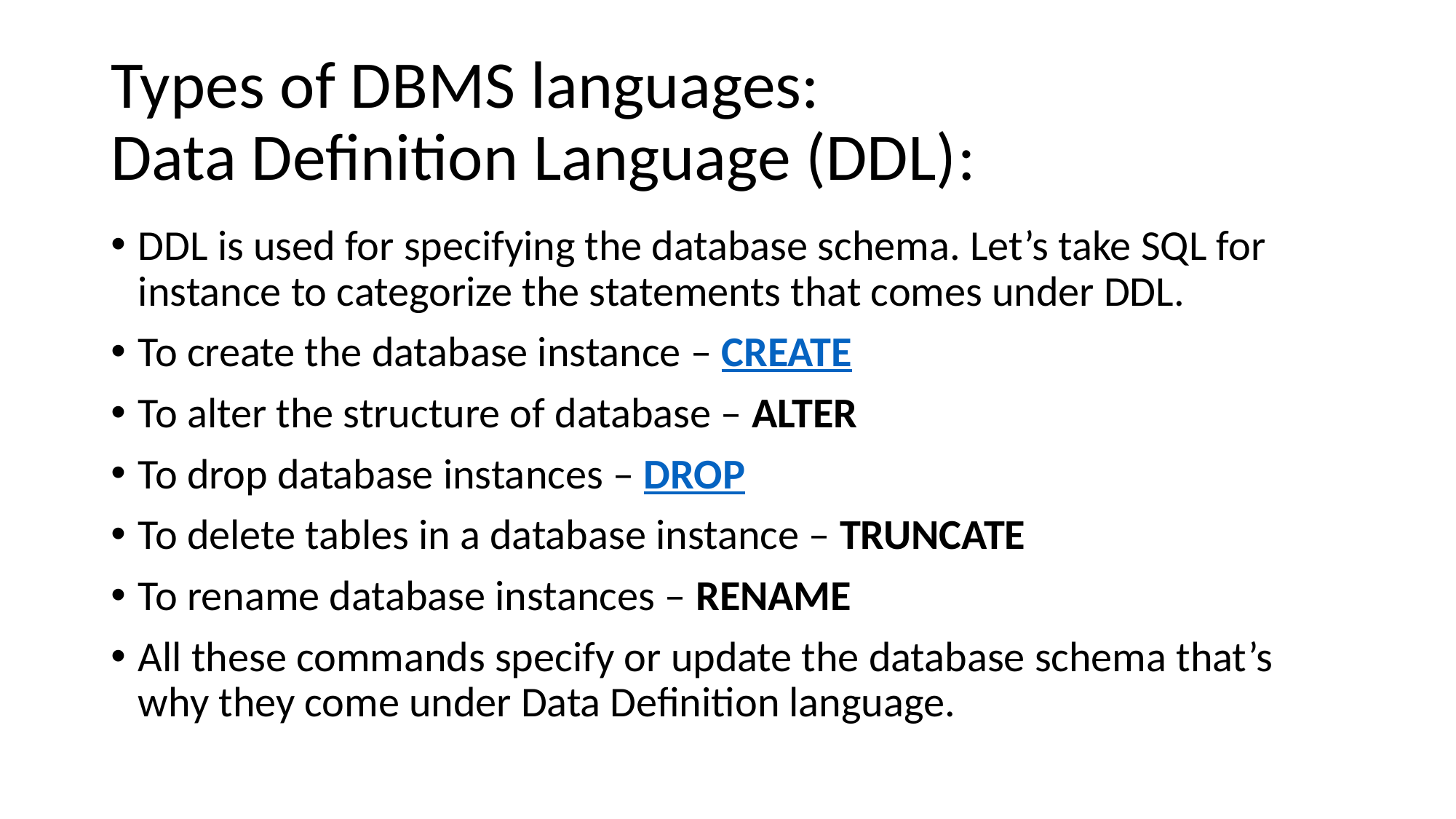

# Types of DBMS languages: Data Definition Language (DDL):
DDL is used for specifying the database schema. Let’s take SQL for instance to categorize the statements that comes under DDL.
To create the database instance – CREATE
To alter the structure of database – ALTER
To drop database instances – DROP
To delete tables in a database instance – TRUNCATE
To rename database instances – RENAME
All these commands specify or update the database schema that’s why they come under Data Definition language.